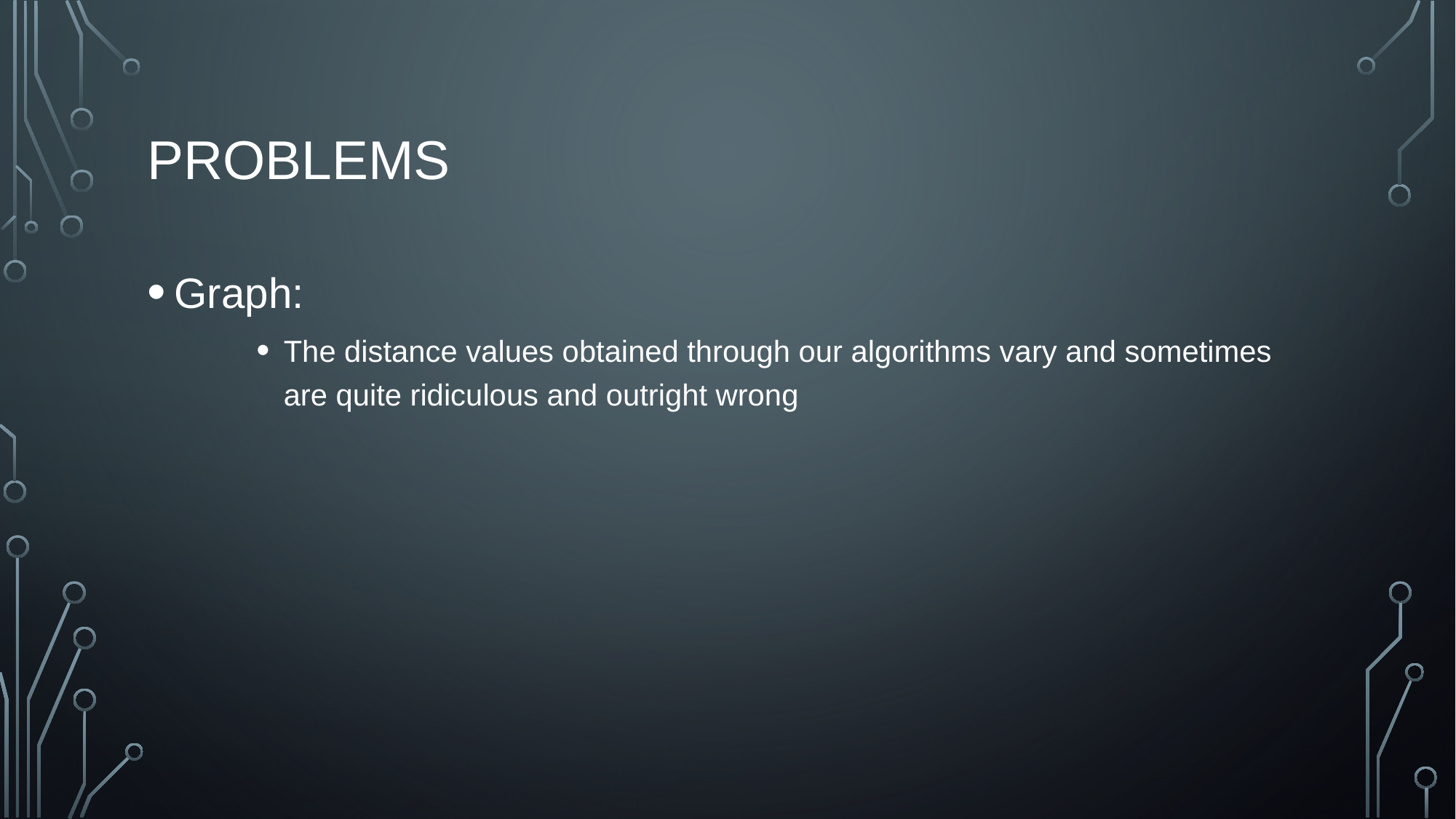

# problems
Graph:
The distance values obtained through our algorithms vary and sometimes are quite ridiculous and outright wrong